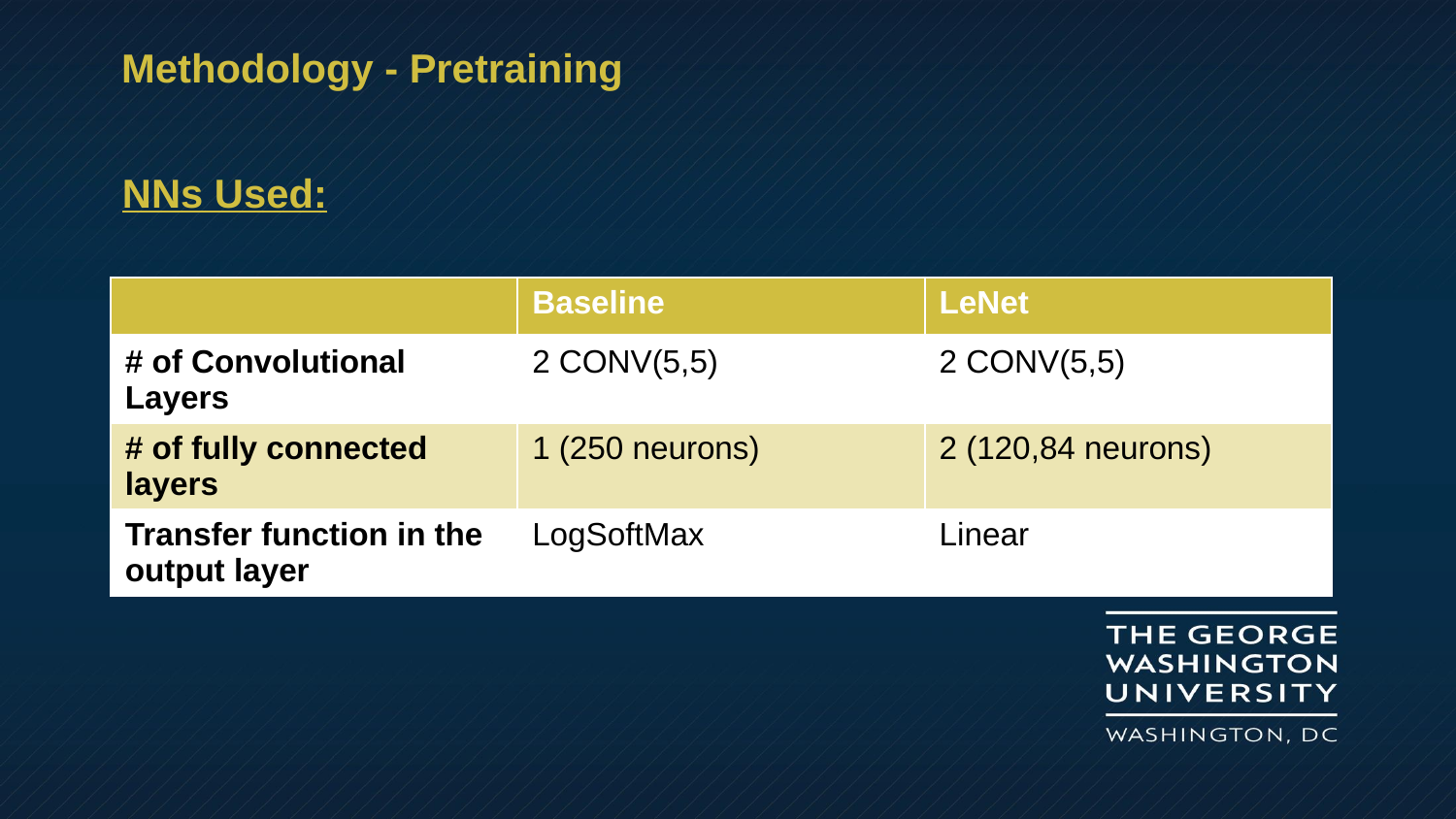

Methodology - Pretraining
NNs Used:

|  | Baseline | LeNet |
| --- | --- | --- |
| # of Convolutional Layers | 2 CONV(5,5) | 2 CONV(5,5) |
| # of fully connected layers | 1 (250 neurons) | 2 (120,84 neurons) |
| Transfer function in the output layer | LogSoftMax | Linear |